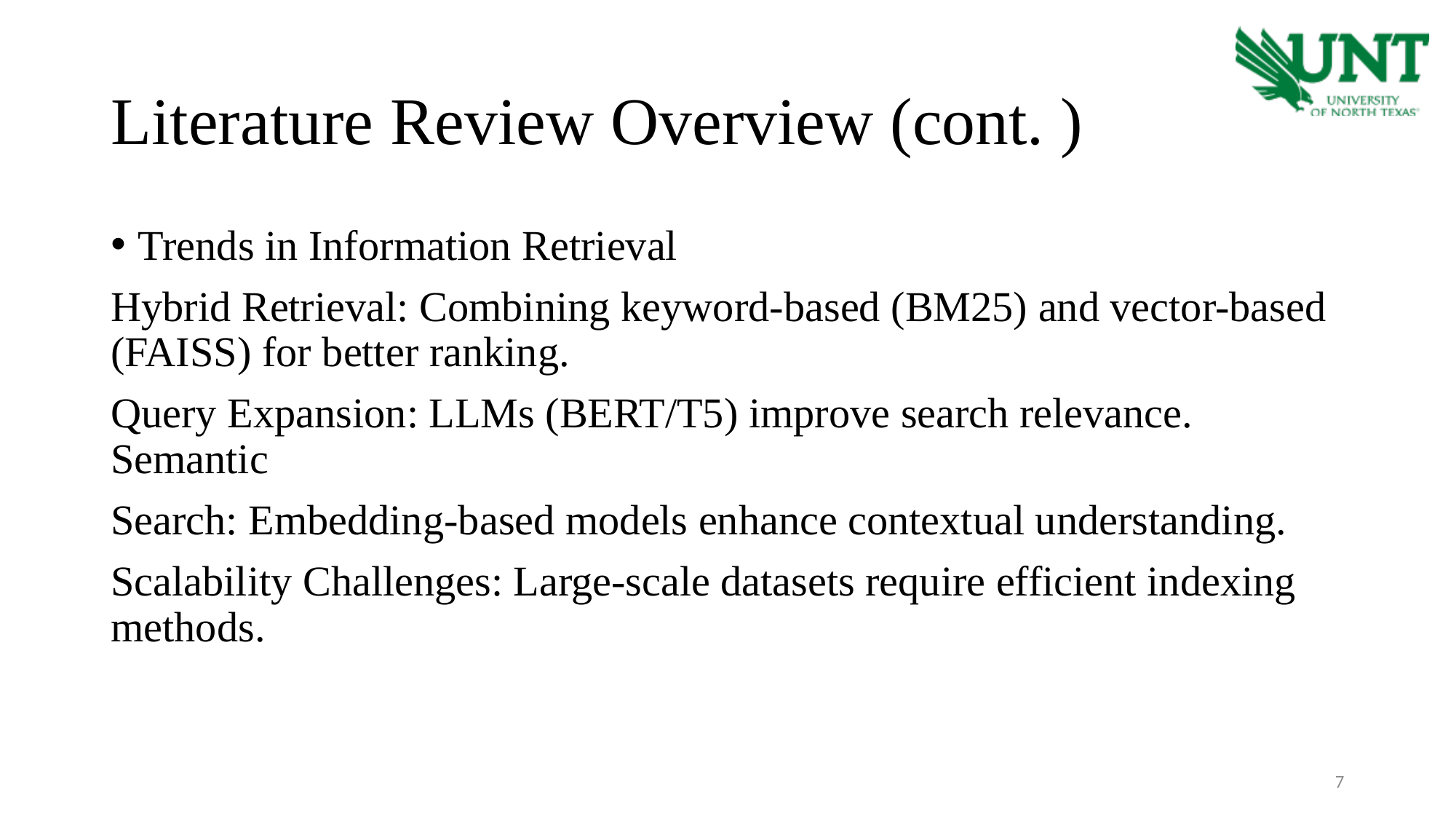

# Literature Review Overview (cont. )
Trends in Information Retrieval
Hybrid Retrieval: Combining keyword-based (BM25) and vector-based (FAISS) for better ranking.
Query Expansion: LLMs (BERT/T5) improve search relevance. Semantic
Search: Embedding-based models enhance contextual understanding.
Scalability Challenges: Large-scale datasets require efficient indexing methods.
7